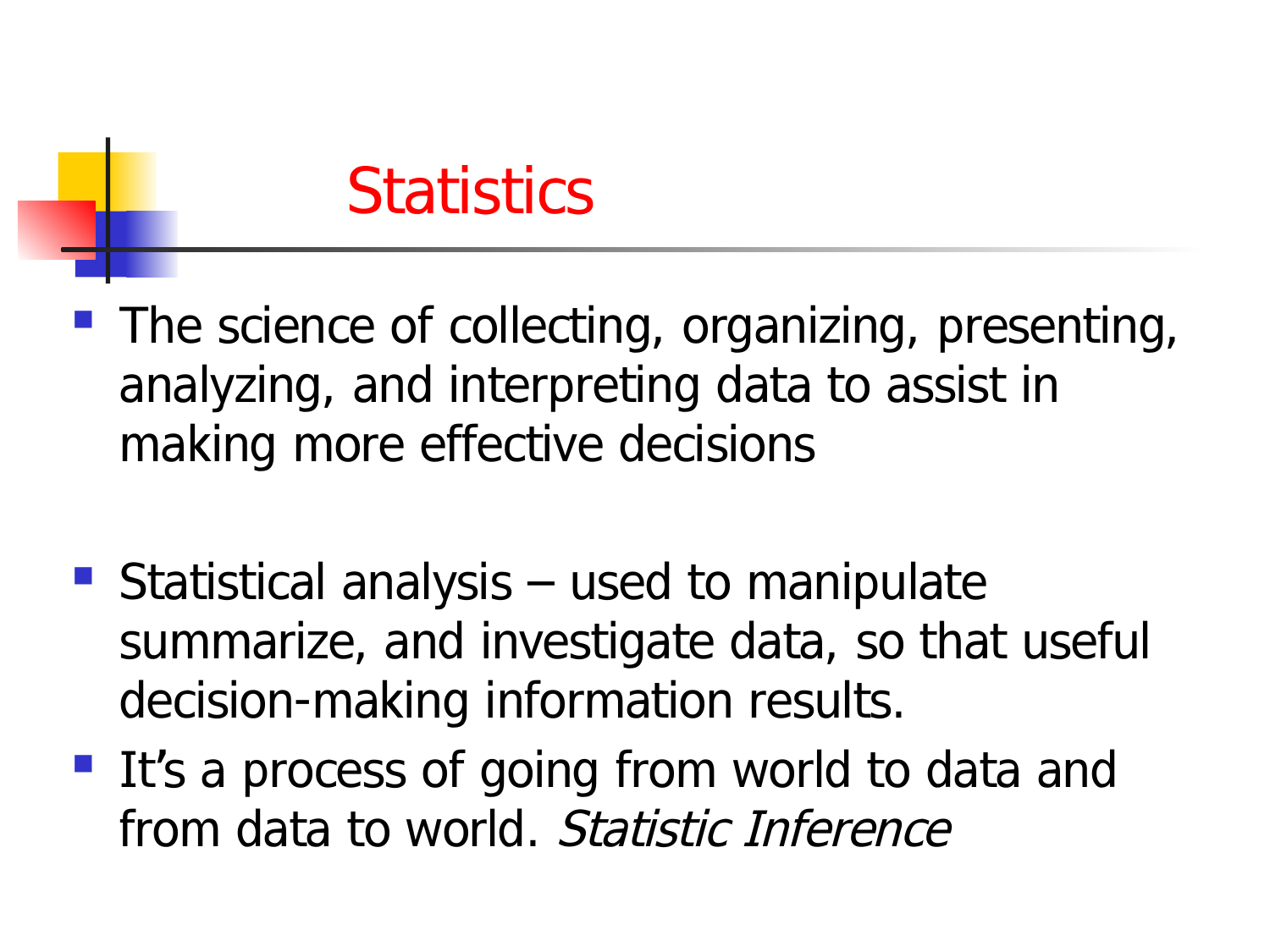

# Statistics
The science of collecting, organizing, presenting, analyzing, and interpreting data to assist in making more effective decisions

Statistical analysis – used to manipulate  summarize, and investigate data, so that useful decision-making information results.
It’s a process of going from world to data and from data to world. Statistic Inference